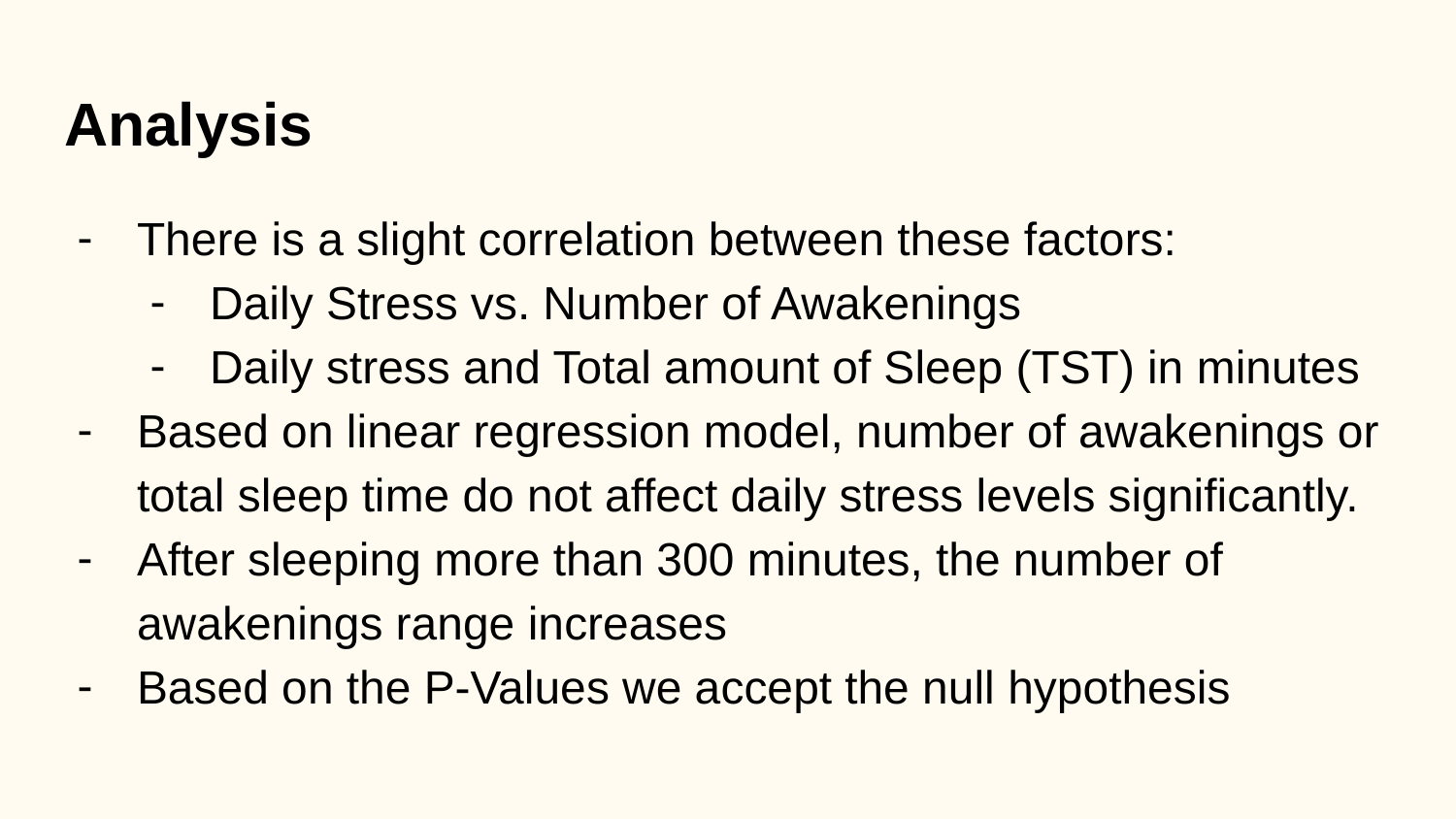

# Analysis
There is a slight correlation between these factors:
Daily Stress vs. Number of Awakenings
Daily stress and Total amount of Sleep (TST) in minutes
Based on linear regression model, number of awakenings or total sleep time do not affect daily stress levels significantly.
After sleeping more than 300 minutes, the number of awakenings range increases
Based on the P-Values we accept the null hypothesis